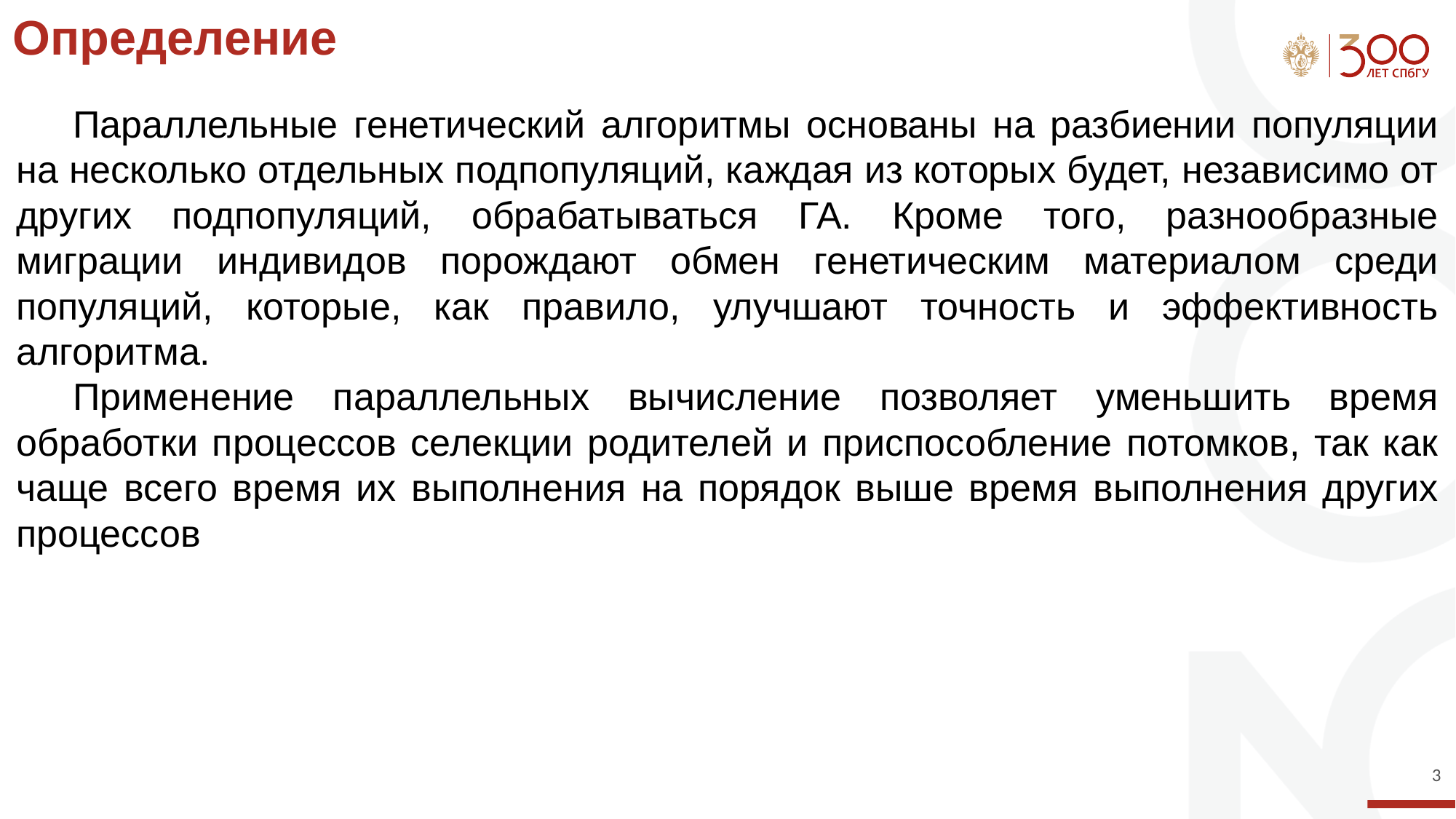

# Определение
Параллельные генетический алгоритмы основаны на разбиении популяции на несколько отдельных подпопуляций, каждая из которых будет, независимо от других подпопуляций, обрабатываться ГА. Кроме того, разнообразные миграции индивидов порождают обмен генетическим материалом среди популяций, которые, как правило, улучшают точность и эффективность алгоритма.
Применение параллельных вычисление позволяет уменьшить время обработки процессов селекции родителей и приспособление потомков, так как чаще всего время их выполнения на порядок выше время выполнения других процессов
3